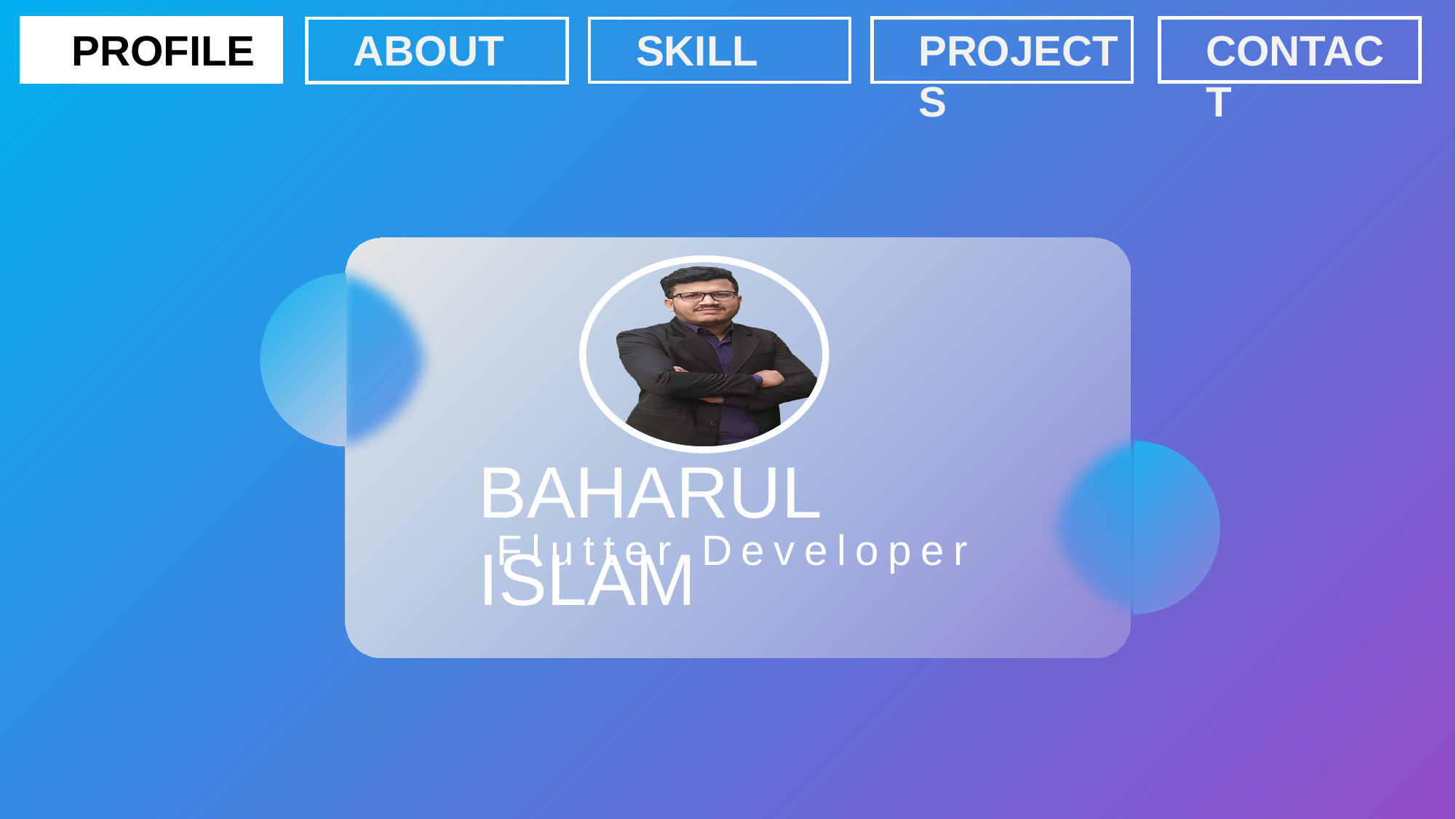

PROFILE

CONTACT

PROJECTS

SKILL

ABOUT

BAHARUL ISLAM
Flutter Developer